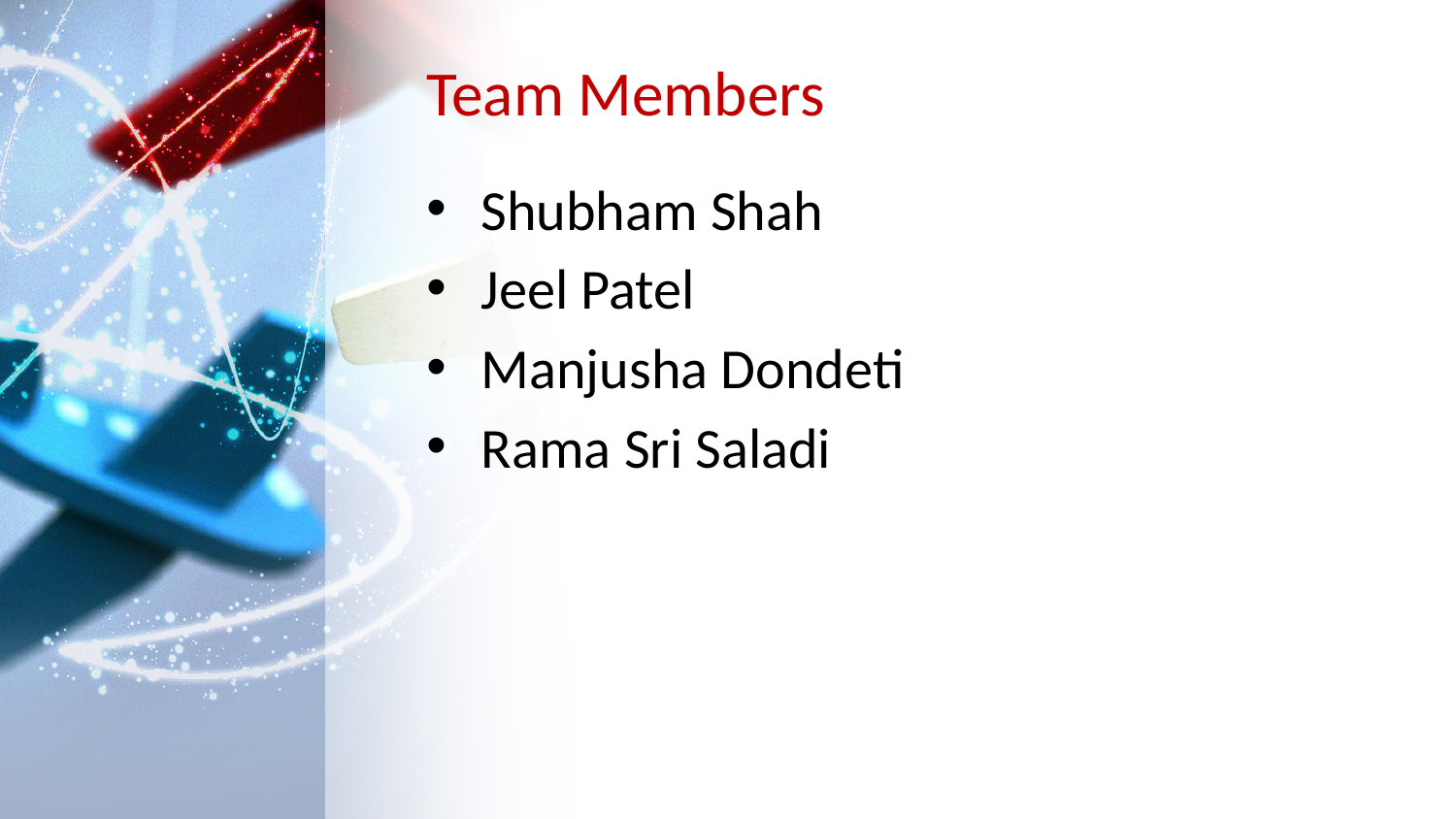

# Team Members
Shubham Shah
Jeel Patel
Manjusha Dondeti
Rama Sri Saladi